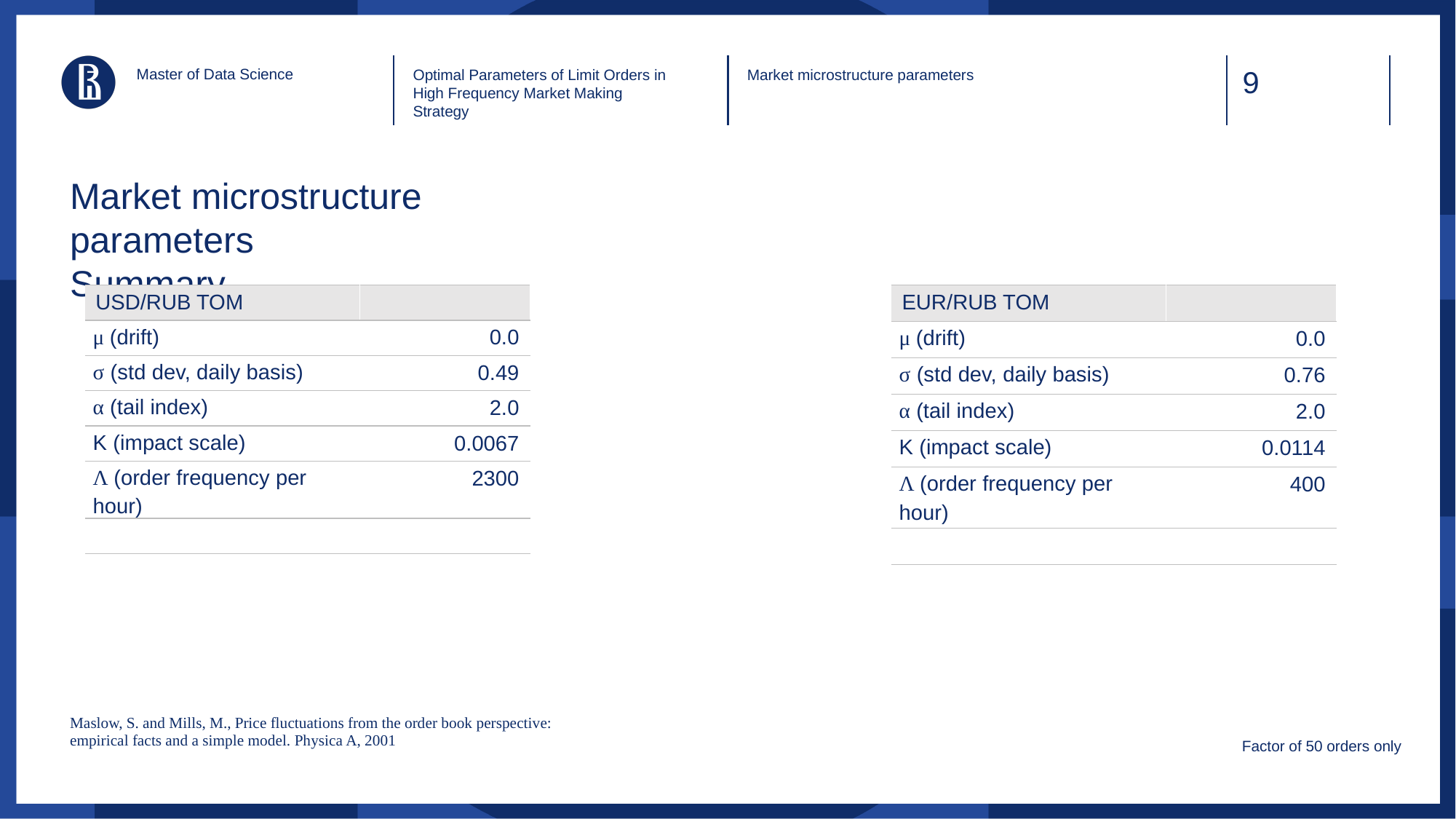

Master of Data Science
Optimal Parameters of Limit Orders in High Frequency Market Making Strategy
Market microstructure parameters
# Market microstructure parameters Summary
| USD/RUB TOM |  |
| --- | --- |
| μ (drift) | 0.0 |
| σ (std dev, daily basis) | 0.49 |
| α (tail index) | 2.0 |
| K (impact scale) | 0.0067 |
| Λ (order frequency per hour) | 2300 |
|  |  |
| EUR/RUB TOM |  |
| --- | --- |
| μ (drift) | 0.0 |
| σ (std dev, daily basis) | 0.76 |
| α (tail index) | 2.0 |
| K (impact scale) | 0.0114 |
| Λ (order frequency per hour) | 400 |
|  |  |
Maslow, S. and Mills, M., Price fluctuations from the order book perspective: empirical facts and a simple model. Physica A, 2001
Factor of 50 orders only